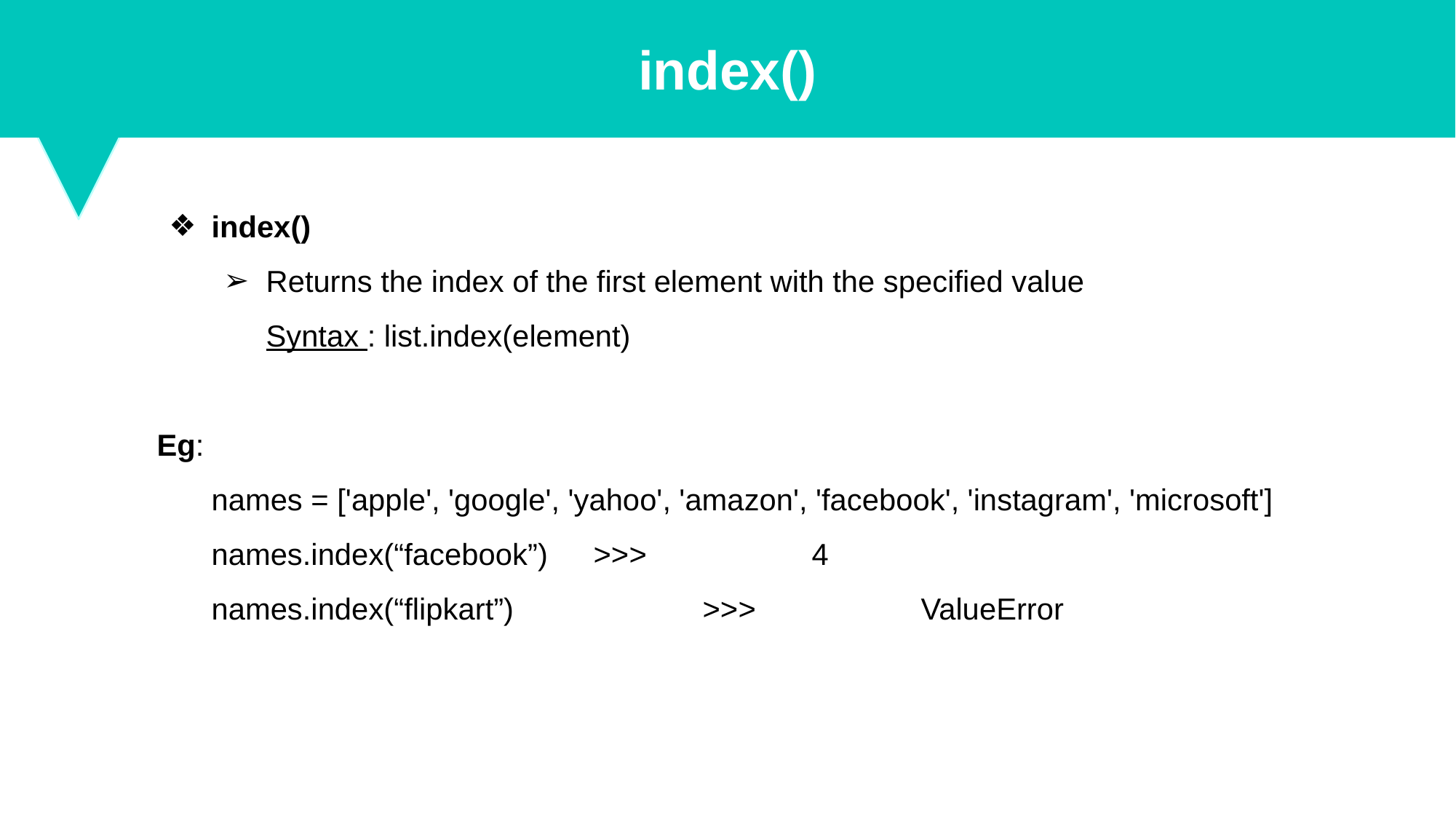

index()

index()
Returns the index of the first element with the specified value
Syntax : list.index(element)

Eg:
names = ['apple', 'google', 'yahoo', 'amazon', 'facebook', 'instagram', 'microsoft']
names.index(“facebook”)	>>>		4
names.index(“flipkart”)		>>>		ValueError